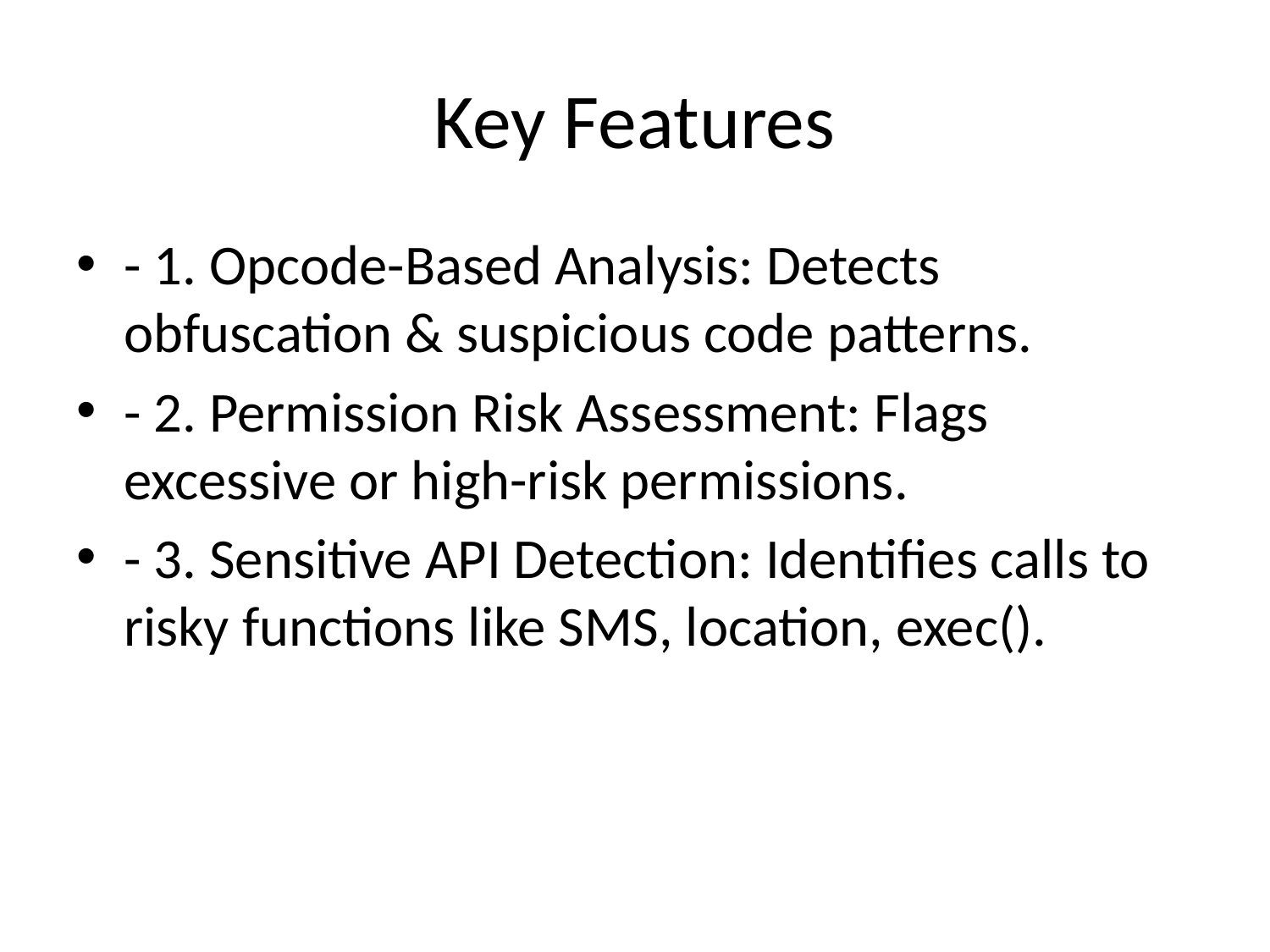

# Key Features
- 1. Opcode-Based Analysis: Detects obfuscation & suspicious code patterns.
- 2. Permission Risk Assessment: Flags excessive or high-risk permissions.
- 3. Sensitive API Detection: Identifies calls to risky functions like SMS, location, exec().